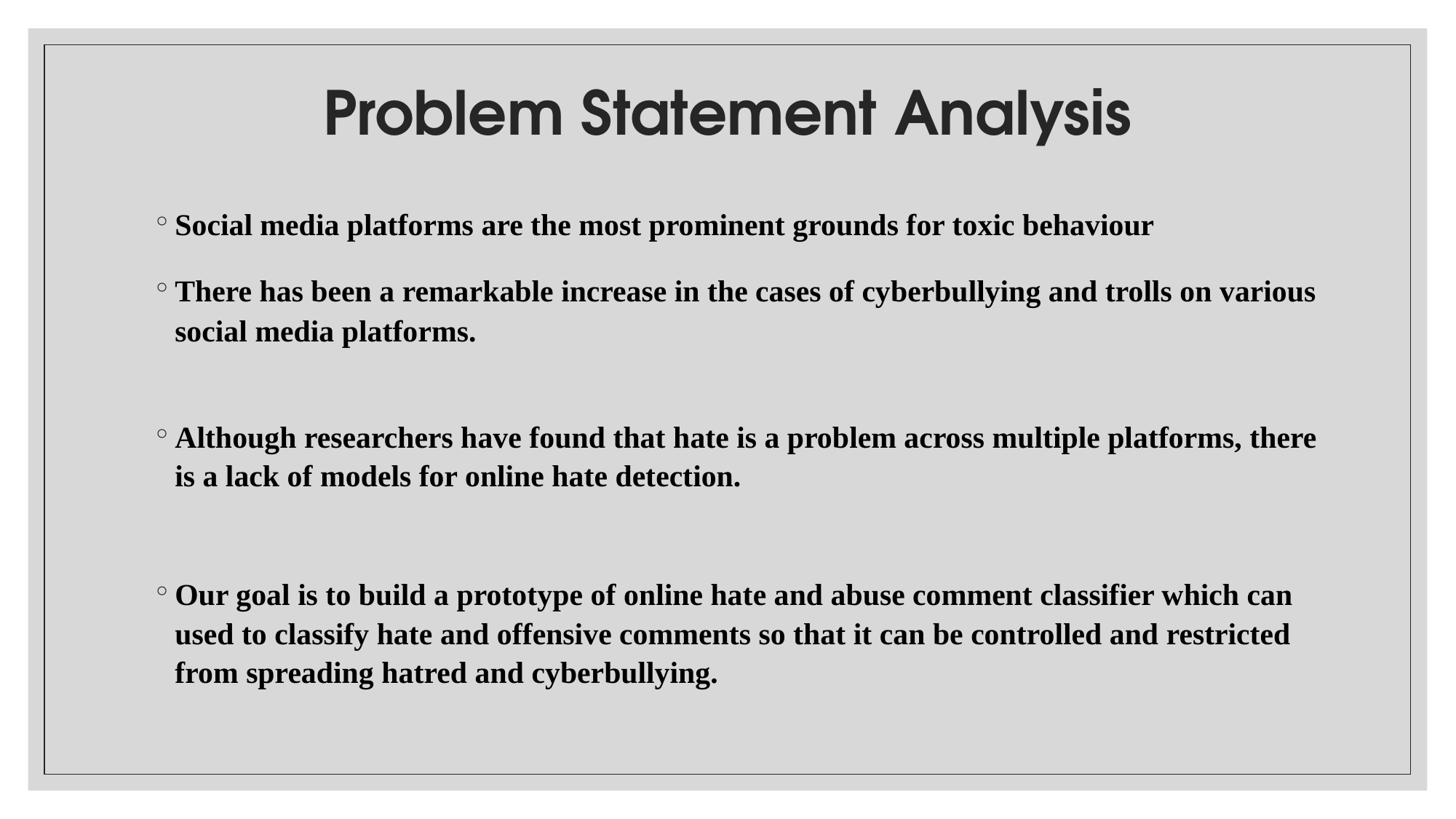

# Problem Statement Analysis
Social media platforms are the most prominent grounds for toxic behaviour
There has been a remarkable increase in the cases of cyberbullying and trolls on various social media platforms.

Although researchers have found that hate is a problem across multiple platforms, there is a lack of models for online hate detection.

Our goal is to build a prototype of online hate and abuse comment classifier which can used to classify hate and offensive comments so that it can be controlled and restricted from spreading hatred and cyberbullying.